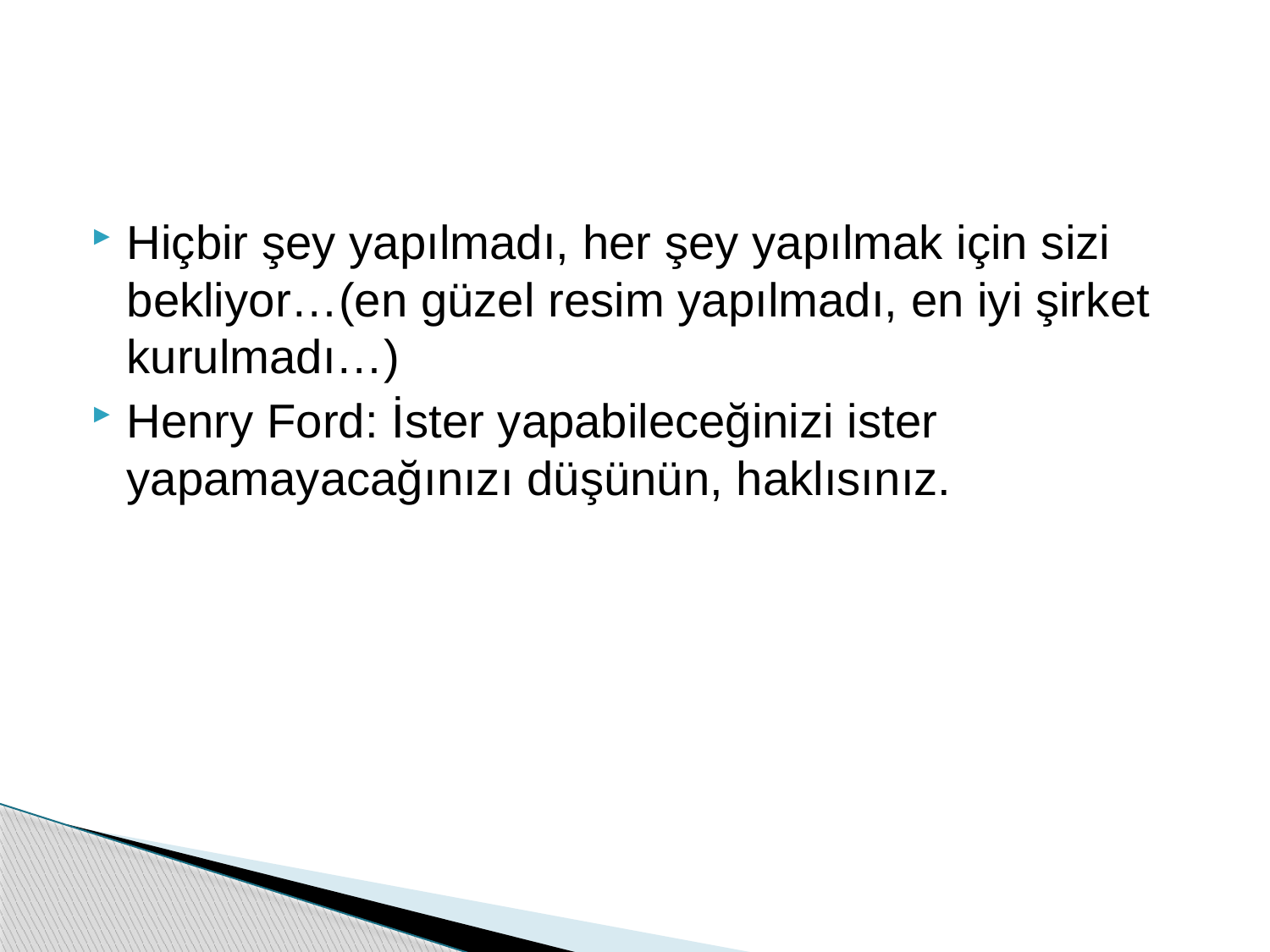

#
Hiçbir şey yapılmadı, her şey yapılmak için sizi bekliyor…(en güzel resim yapılmadı, en iyi şirket kurulmadı…)
Henry Ford: İster yapabileceğinizi ister yapamayacağınızı düşünün, haklısınız.